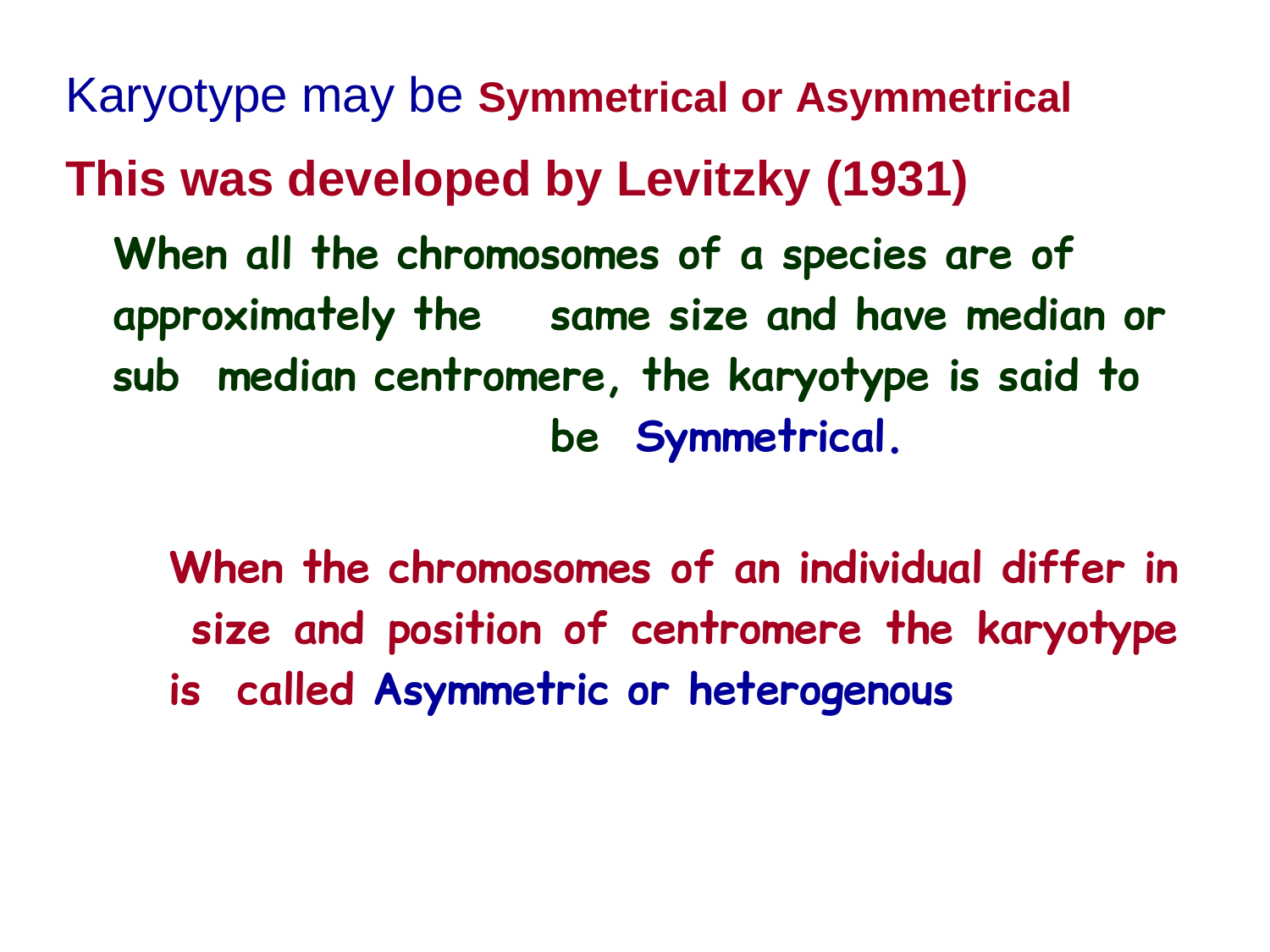

# Karyotype may be Symmetrical or Asymmetrical
This was developed by Levitzky (1931)
When all the chromosomes of a species are of  approximately the	same size and have median or sub  median centromere, the karyotype is said to	be  Symmetrical.

When the chromosomes of an individual differ in  size and position of centromere the karyotype is  called Asymmetric or heterogenous